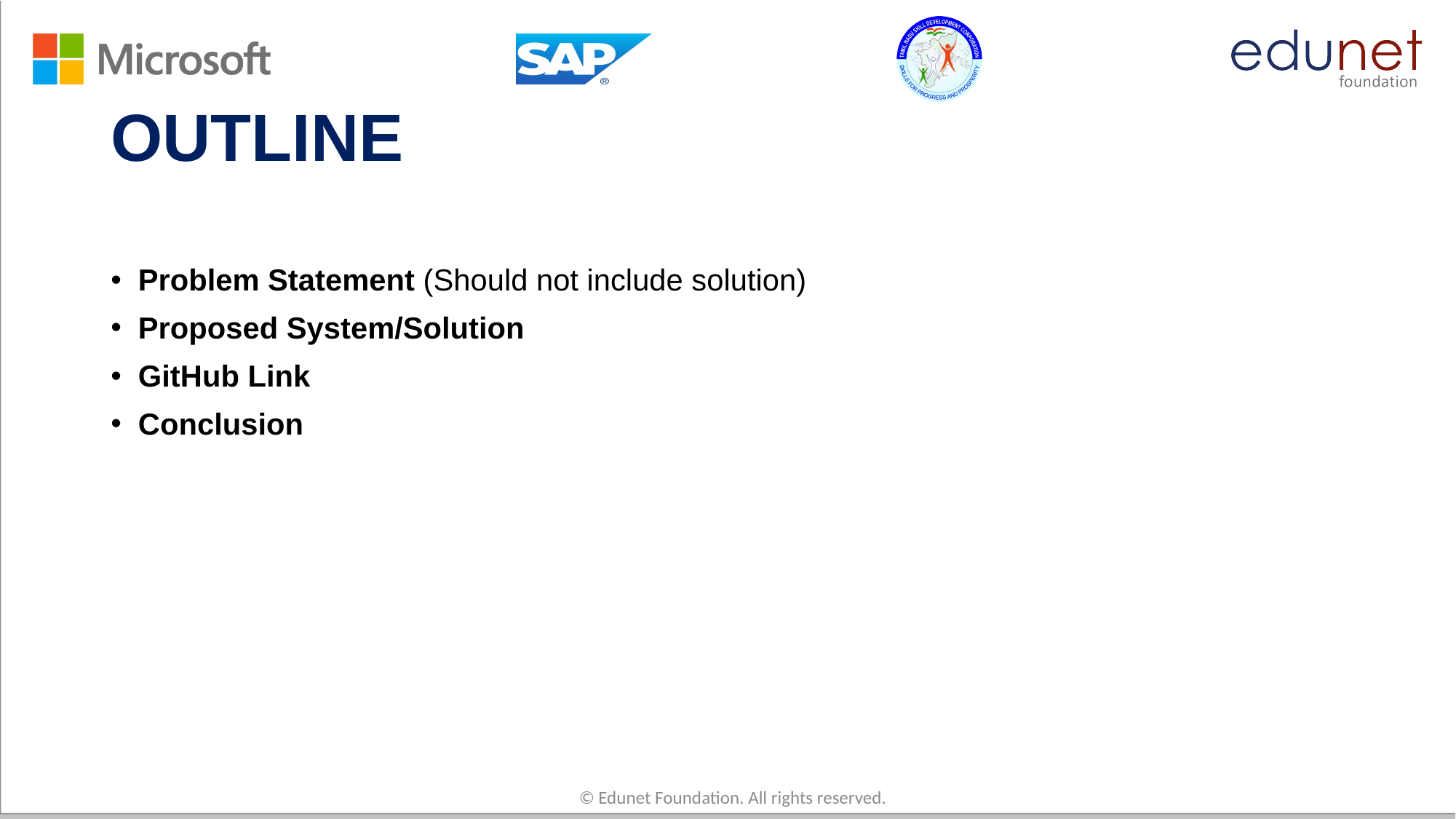

# OUTLINE

Problem Statement (Should not include solution)
Proposed System/Solution
GitHub Link
Conclusion
© Edunet Foundation. All rights reserved.